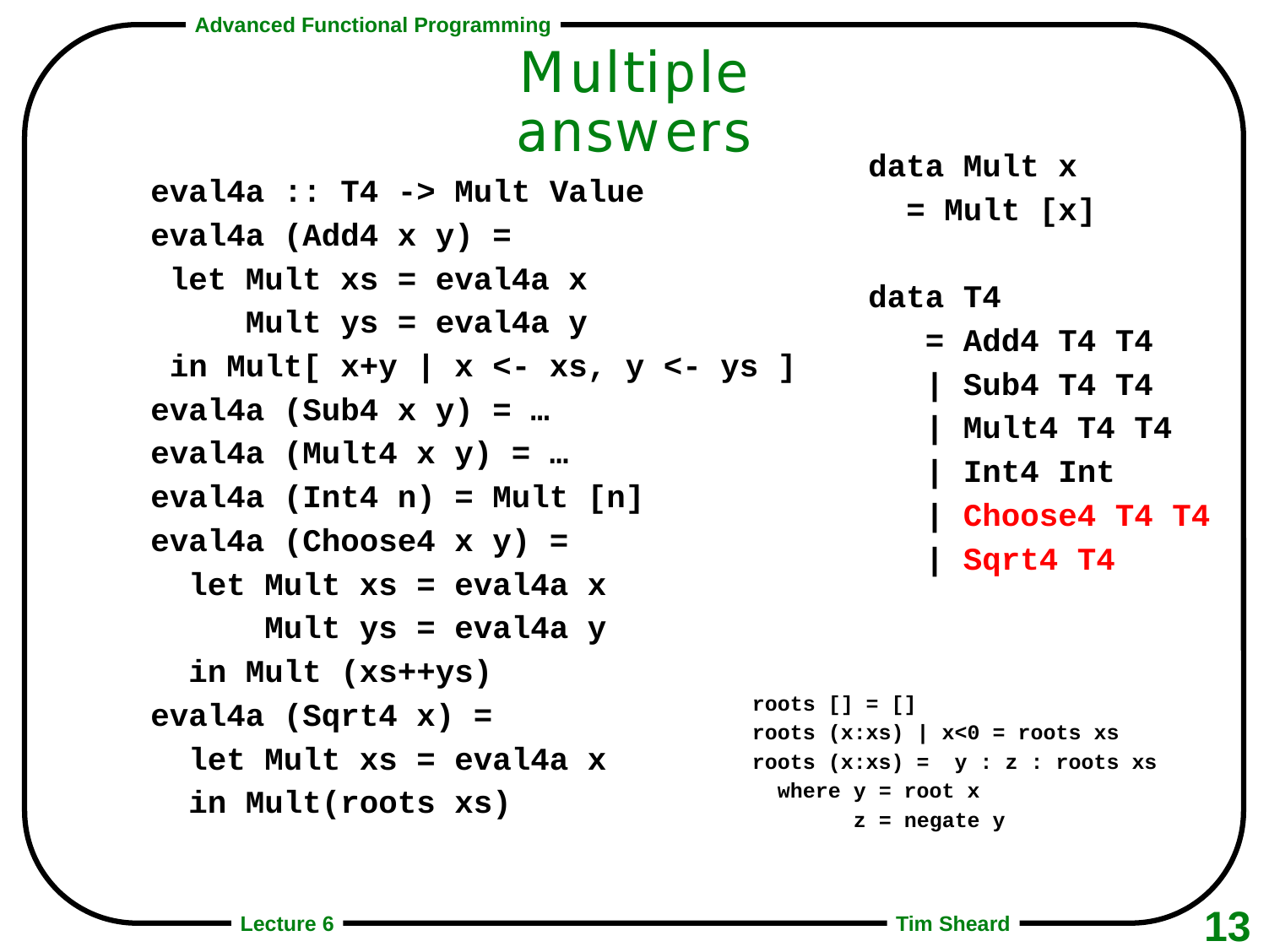

# Multiple answers
data Mult x
  = Mult [x]

data T4
   = Add4 T4 T4
   | Sub4 T4 T4
   | Mult4 T4 T4
   | Int4 Int
   | Choose4 T4 T4
   | Sqrt4 T4

eval4a :: T4 -> Mult Value
eval4a (Add4 x y) =
 let Mult xs = eval4a x
     Mult ys = eval4a y
 in Mult[ x+y | x <- xs, y <- ys ]
eval4a (Sub4 x y) = …
eval4a (Mult4 x y) = …
eval4a (Int4 n) = Mult [n]
eval4a (Choose4 x y) =
  let Mult xs = eval4a x
      Mult ys = eval4a y
  in Mult (xs++ys)
eval4a (Sqrt4 x) =
  let Mult xs = eval4a x
  in Mult(roots xs)
roots [] = []
roots (x:xs) | x<0 = roots xs
roots (x:xs) =  y : z : roots xs
  where y = root x
        z = negate y